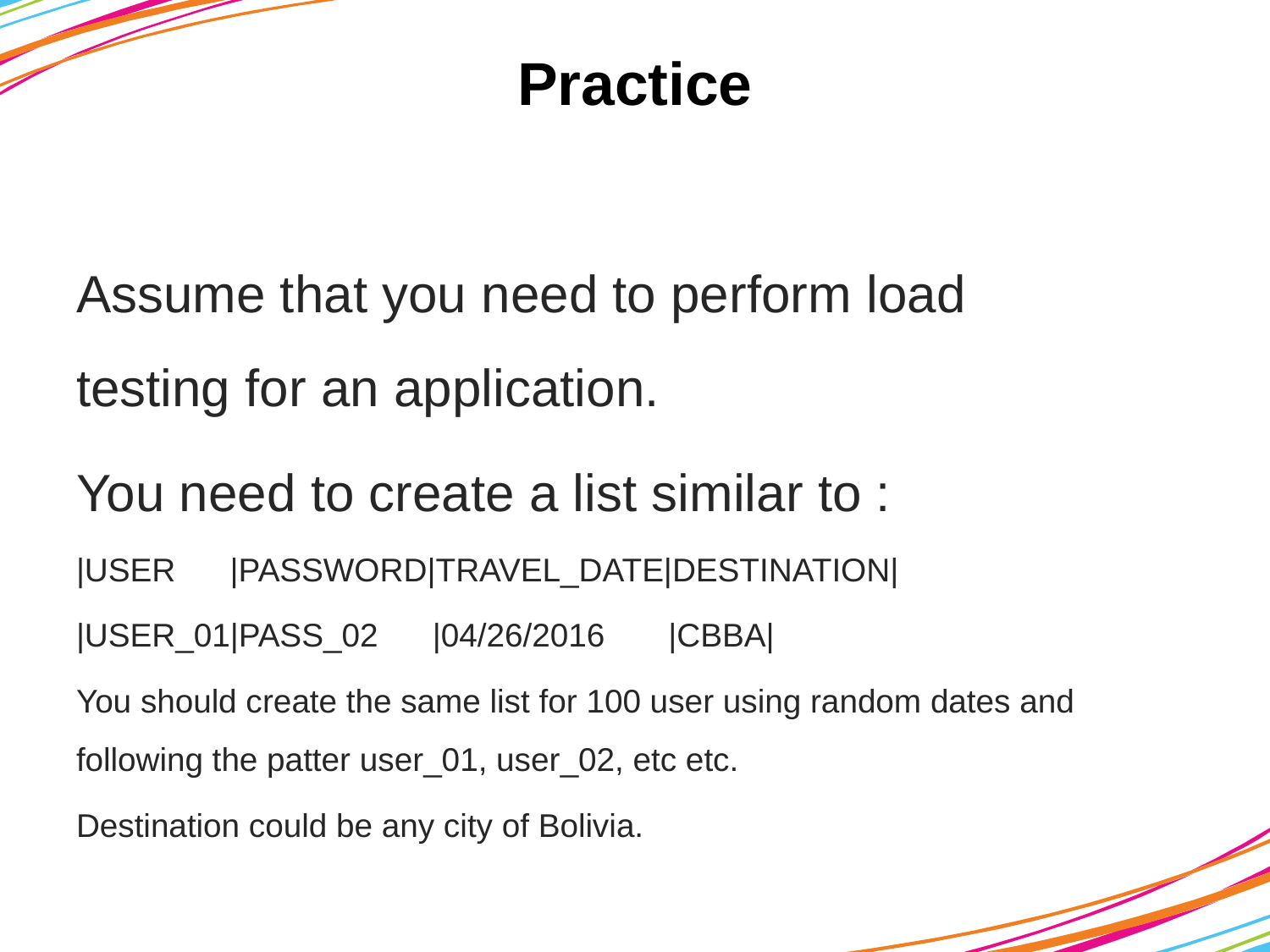

# Practice
Assume that you need to perform load testing for an application.
You need to create a list similar to :
|USER      |PASSWORD|TRAVEL_DATE|DESTINATION|
|USER_01|PASS_02      |04/26/2016       |CBBA|
You should create the same list for 100 user using random dates and following the patter user_01, user_02, etc etc.
Destination could be any city of Bolivia.